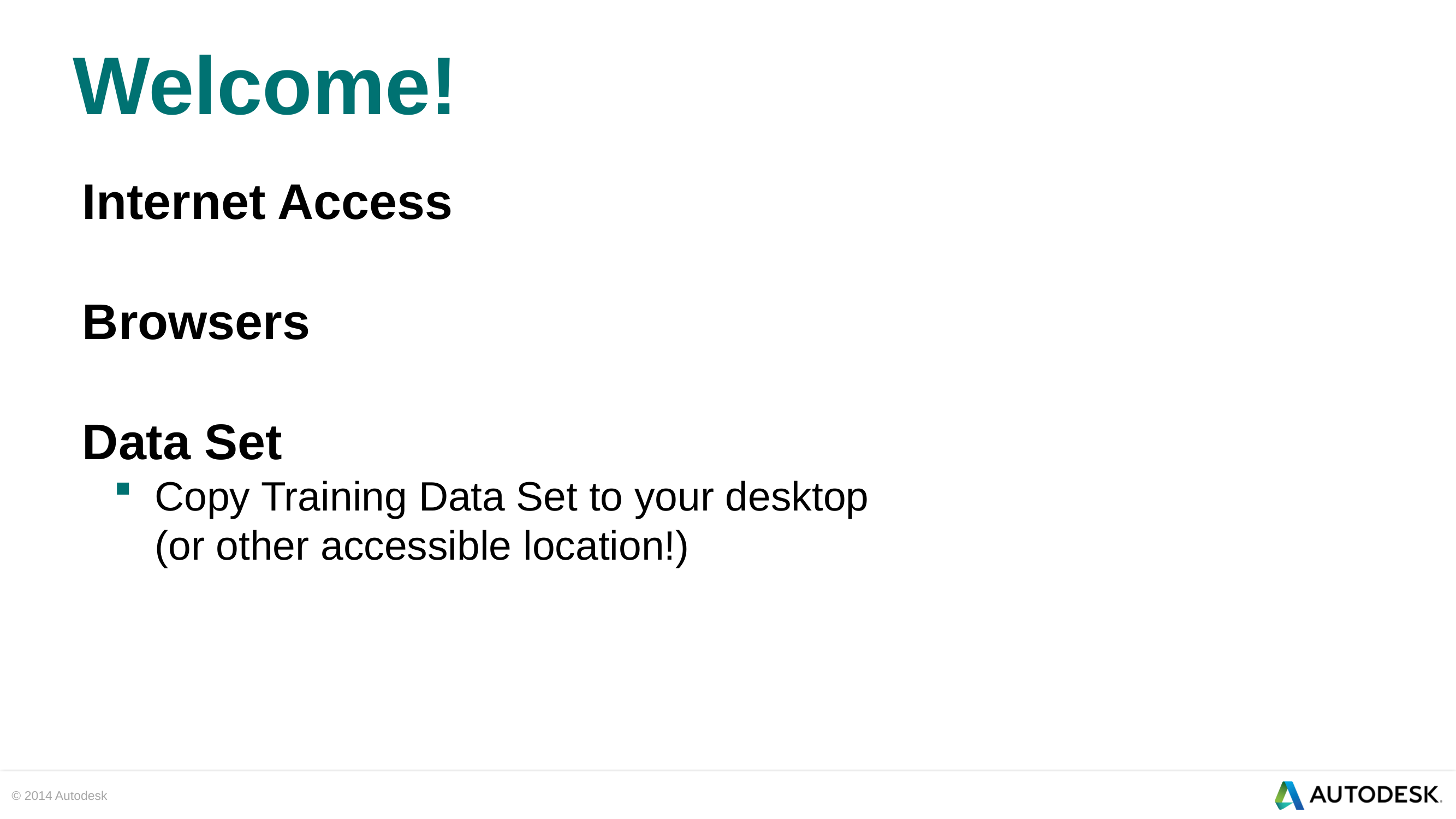

# Welcome!
Internet Access

Browsers

Data Set
Copy Training Data Set to your desktop (or other accessible location!)